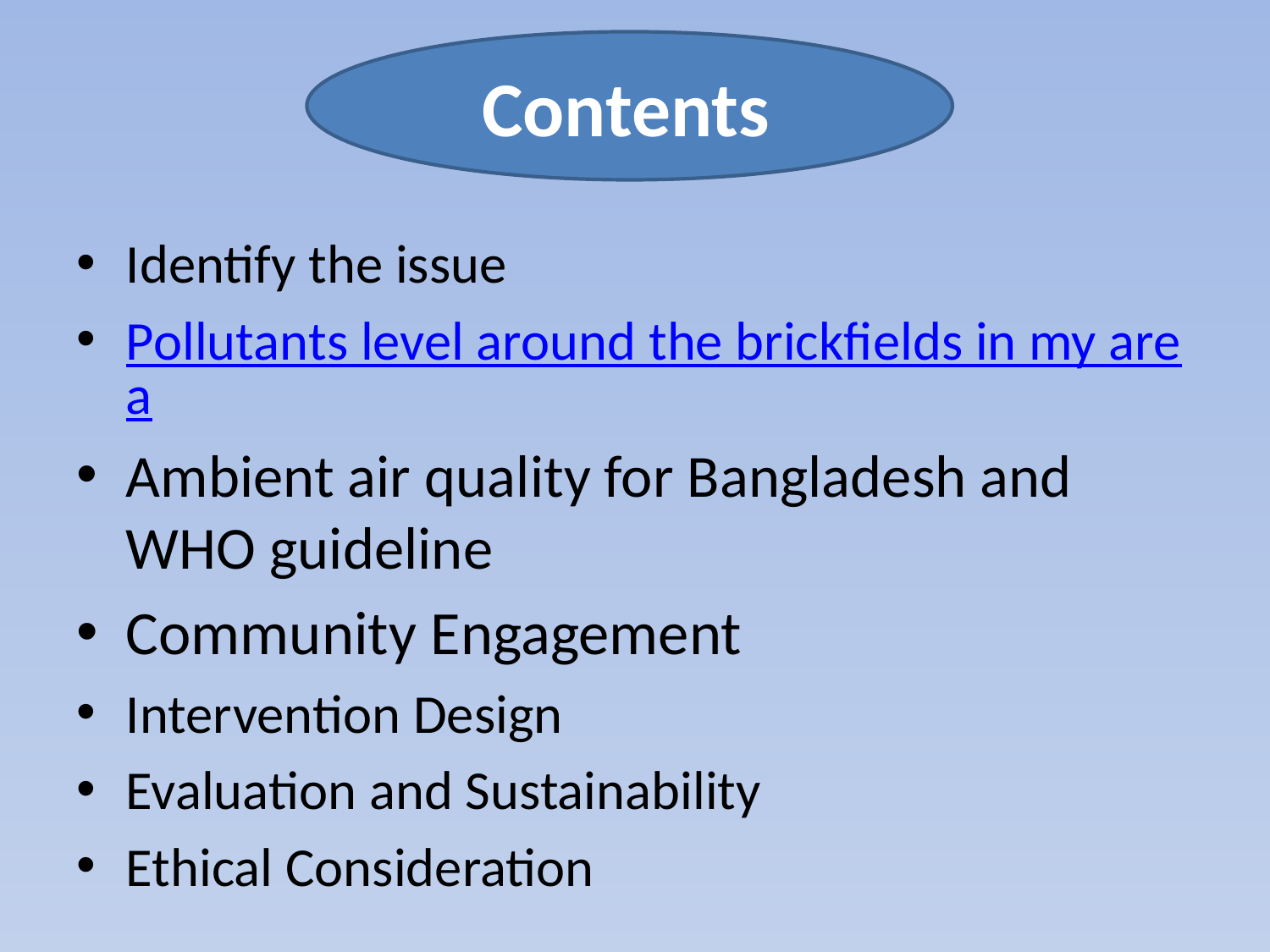

Contents
Identify the issue
Pollutants level around the brickfields in my area
Ambient air quality for Bangladesh and WHO guideline
Community Engagement
Intervention Design
Evaluation and Sustainability
Ethical Consideration